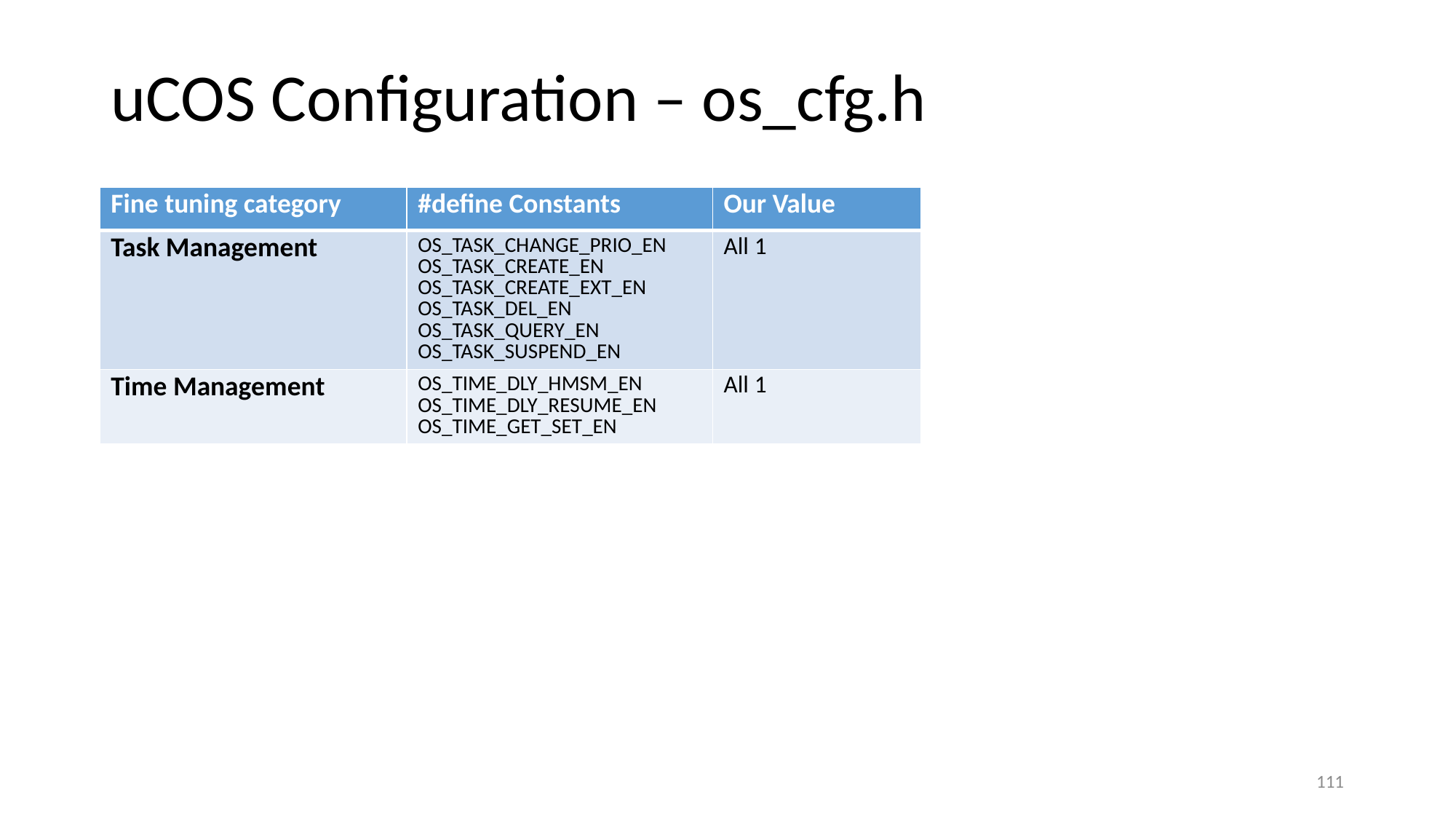

# uCOS Configuration – os_cfg.h
| Fine tuning category | #define Constants | Our Value |
| --- | --- | --- |
| Task Management | OS\_TASK\_CHANGE\_PRIO\_EN OS\_TASK\_CREATE\_EN OS\_TASK\_CREATE\_EXT\_EN OS\_TASK\_DEL\_EN OS\_TASK\_QUERY\_EN OS\_TASK\_SUSPEND\_EN | All 1 |
| Time Management | OS\_TIME\_DLY\_HMSM\_EN OS\_TIME\_DLY\_RESUME\_EN OS\_TIME\_GET\_SET\_EN | All 1 |
111